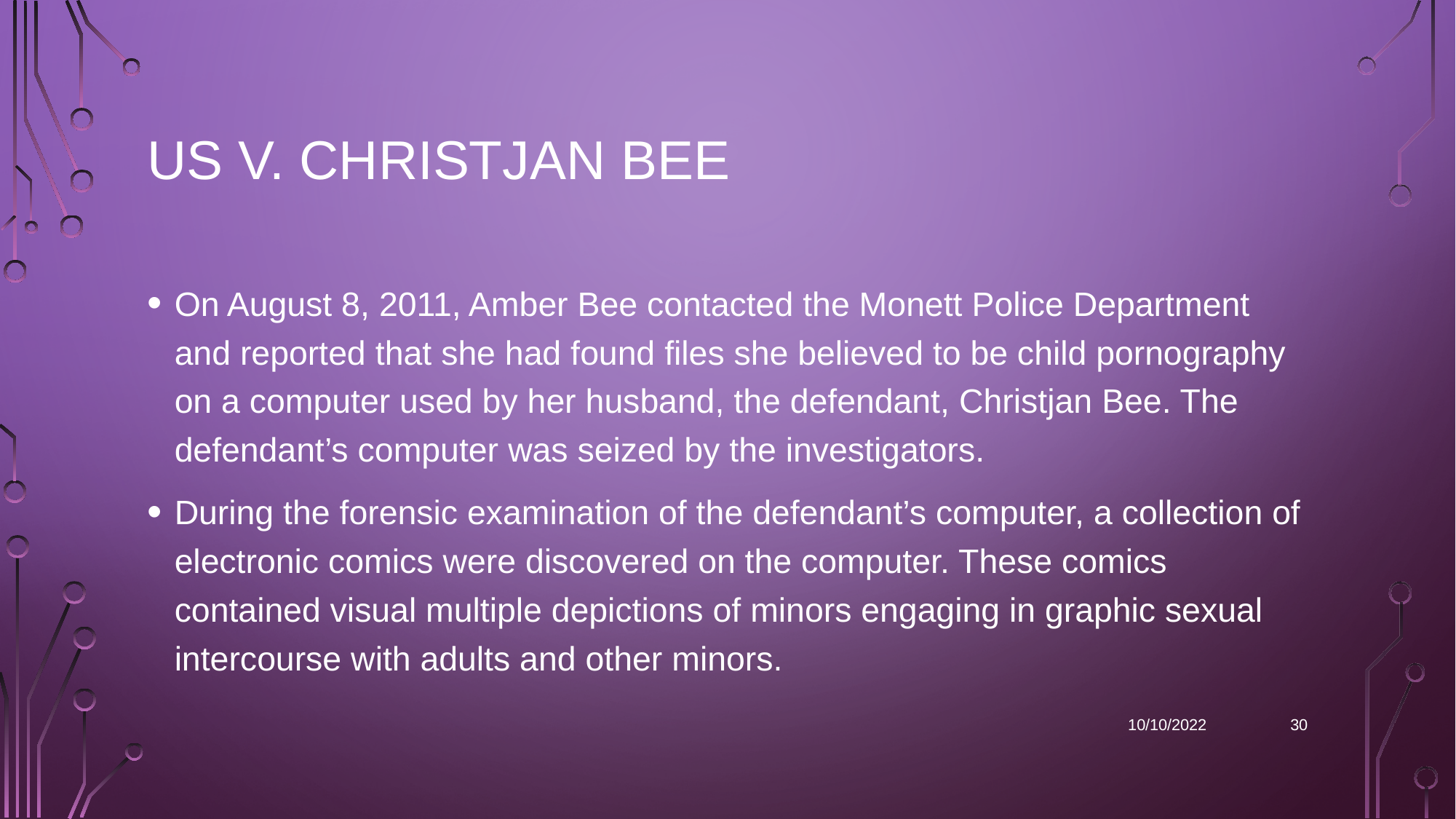

# US v. Christjan Bee
On August 8, 2011, Amber Bee contacted the Monett Police Department and reported that she had found files she believed to be child pornography on a computer used by her husband, the defendant, Christjan Bee. The defendant’s computer was seized by the investigators.
During the forensic examination of the defendant’s computer, a collection of electronic comics were discovered on the computer. These comics contained visual multiple depictions of minors engaging in graphic sexual intercourse with adults and other minors.
30
10/10/2022